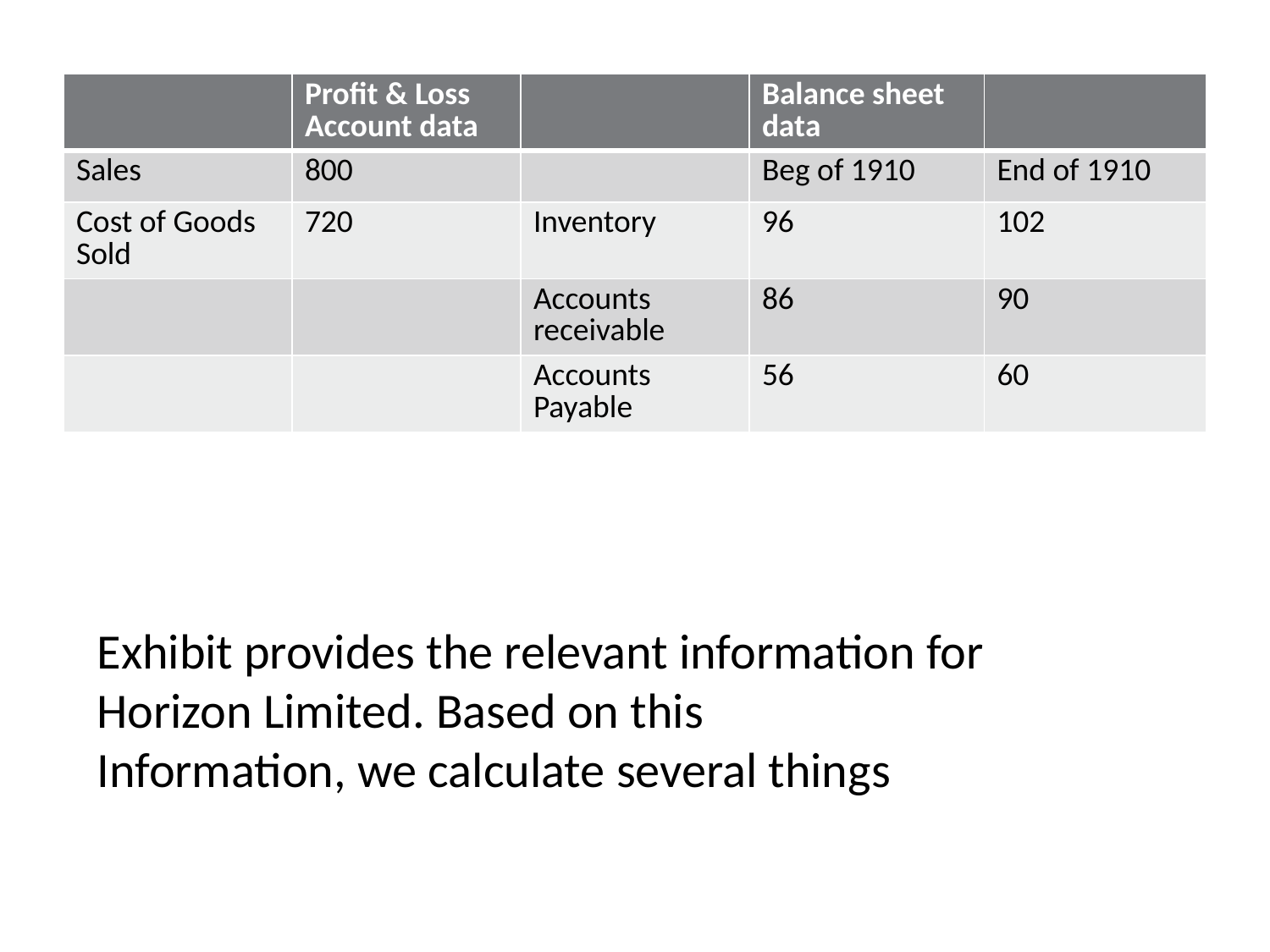

|  | Profit & Loss Account data |  | Balance sheet data |  |
| --- | --- | --- | --- | --- |
| Sales | 800 |  | Beg of 1910 | End of 1910 |
| Cost of Goods Sold | 720 | Inventory | 96 | 102 |
|  |  | Accounts receivable | 86 | 90 |
|  |  | Accounts Payable | 56 | 60 |
Exhibit provides the relevant information for Horizon Limited. Based on this
Information, we calculate several things